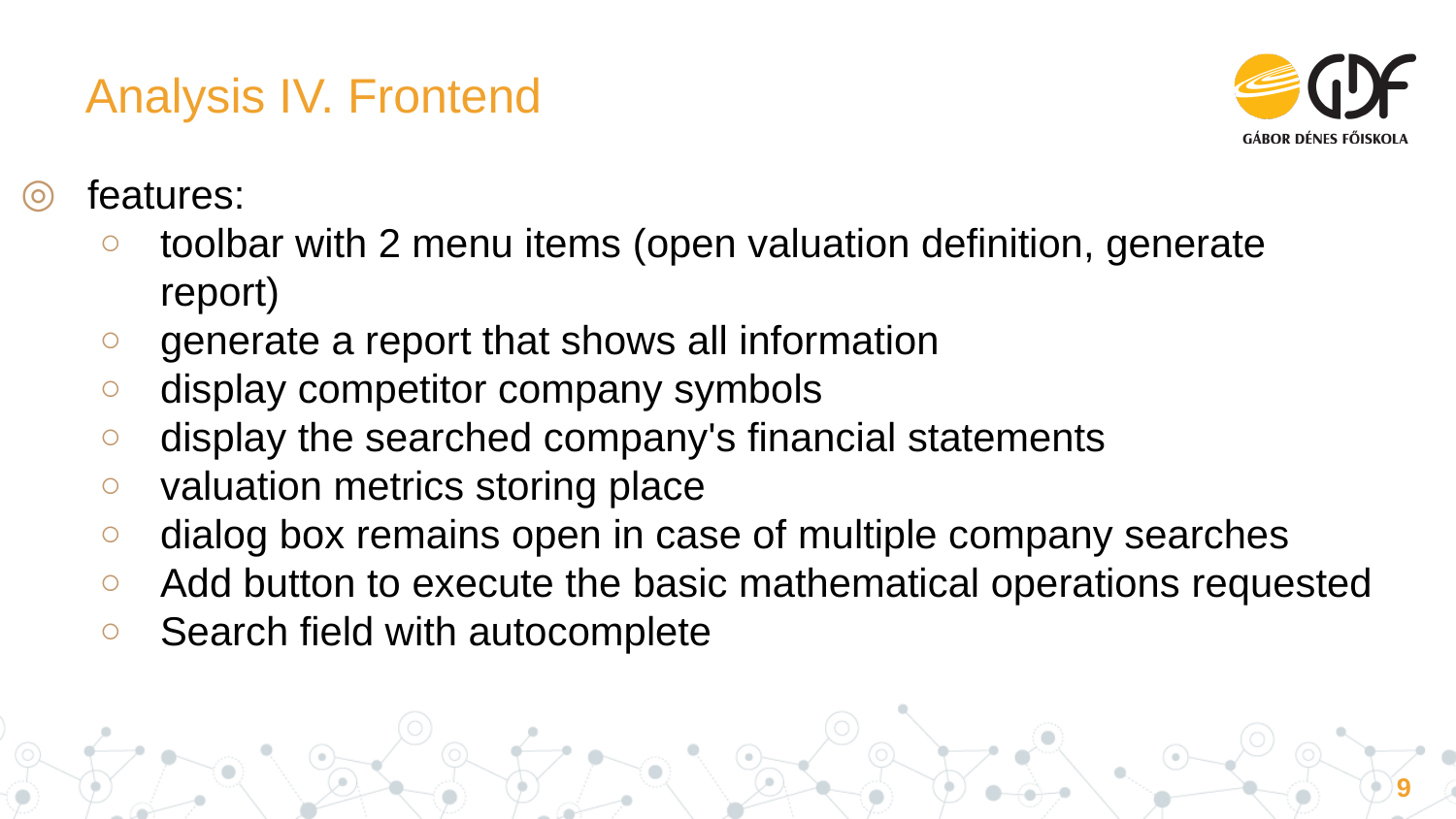

# Analysis IV. Frontend
features:
toolbar with 2 menu items (open valuation definition, generate report)
generate a report that shows all information
display competitor company symbols
display the searched company's financial statements
valuation metrics storing place
dialog box remains open in case of multiple company searches
Add button to execute the basic mathematical operations requested
Search field with autocomplete

9